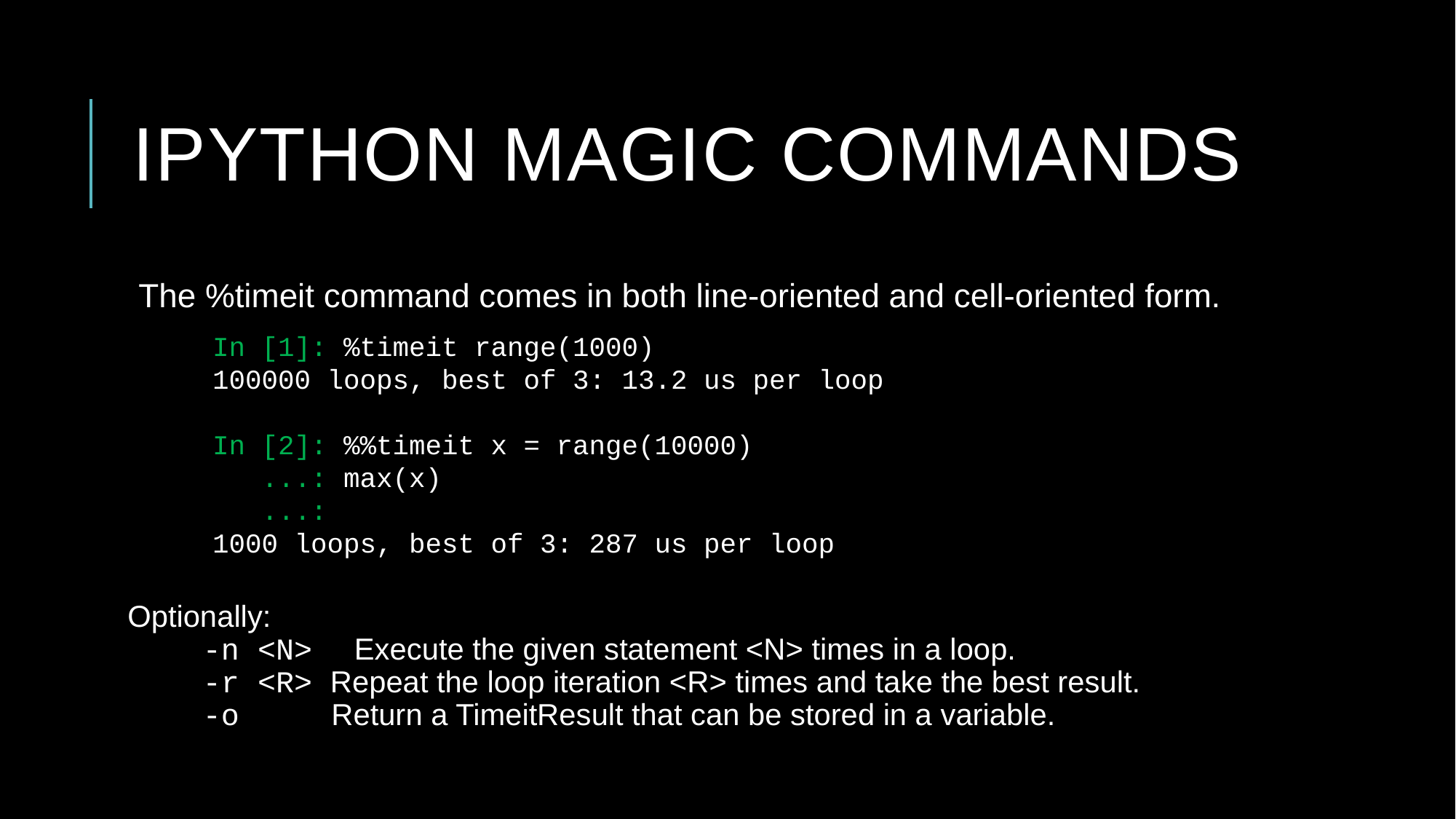

# Ipython magic commands
The %timeit command comes in both line-oriented and cell-oriented form.

Optionally:
         -n <N>	 Execute the given statement <N> times in a loop.
         -r <R> Repeat the loop iteration <R> times and take the best result.
         -o           Return a TimeitResult that can be stored in a variable.
In [1]: %timeit range(1000)
100000 loops, best of 3: 13.2 us per loop

In [2]: %%timeit x = range(10000)
   ...: max(x)
   ...:
1000 loops, best of 3: 287 us per loop